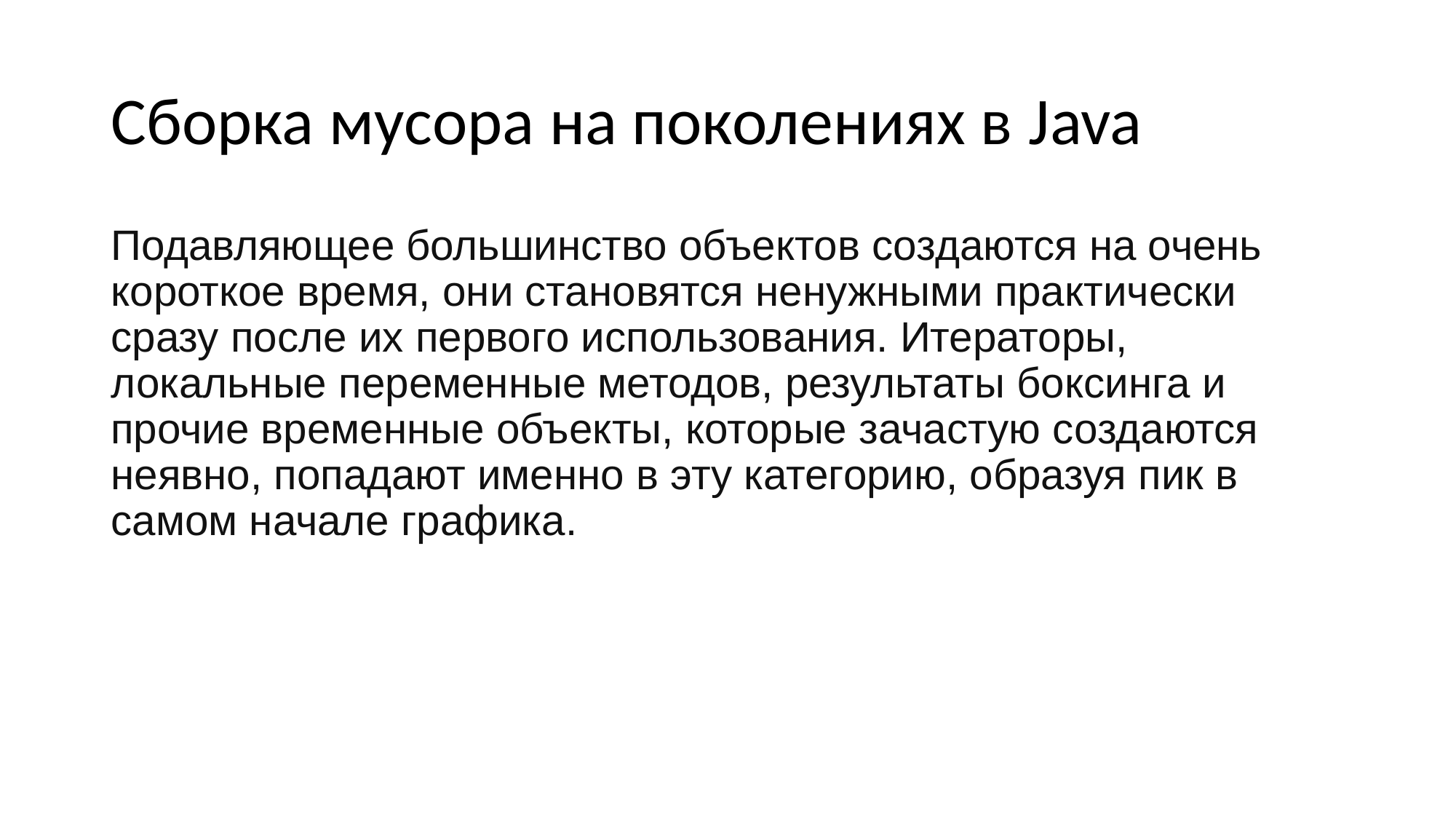

# Сборка мусора на поколениях в Java
Подавляющее большинство объектов создаются на очень короткое время, они становятся ненужными практически сразу после их первого использования. Итераторы, локальные переменные методов, результаты боксинга и прочие временные объекты, которые зачастую создаются неявно, попадают именно в эту категорию, образуя пик в самом начале графика.